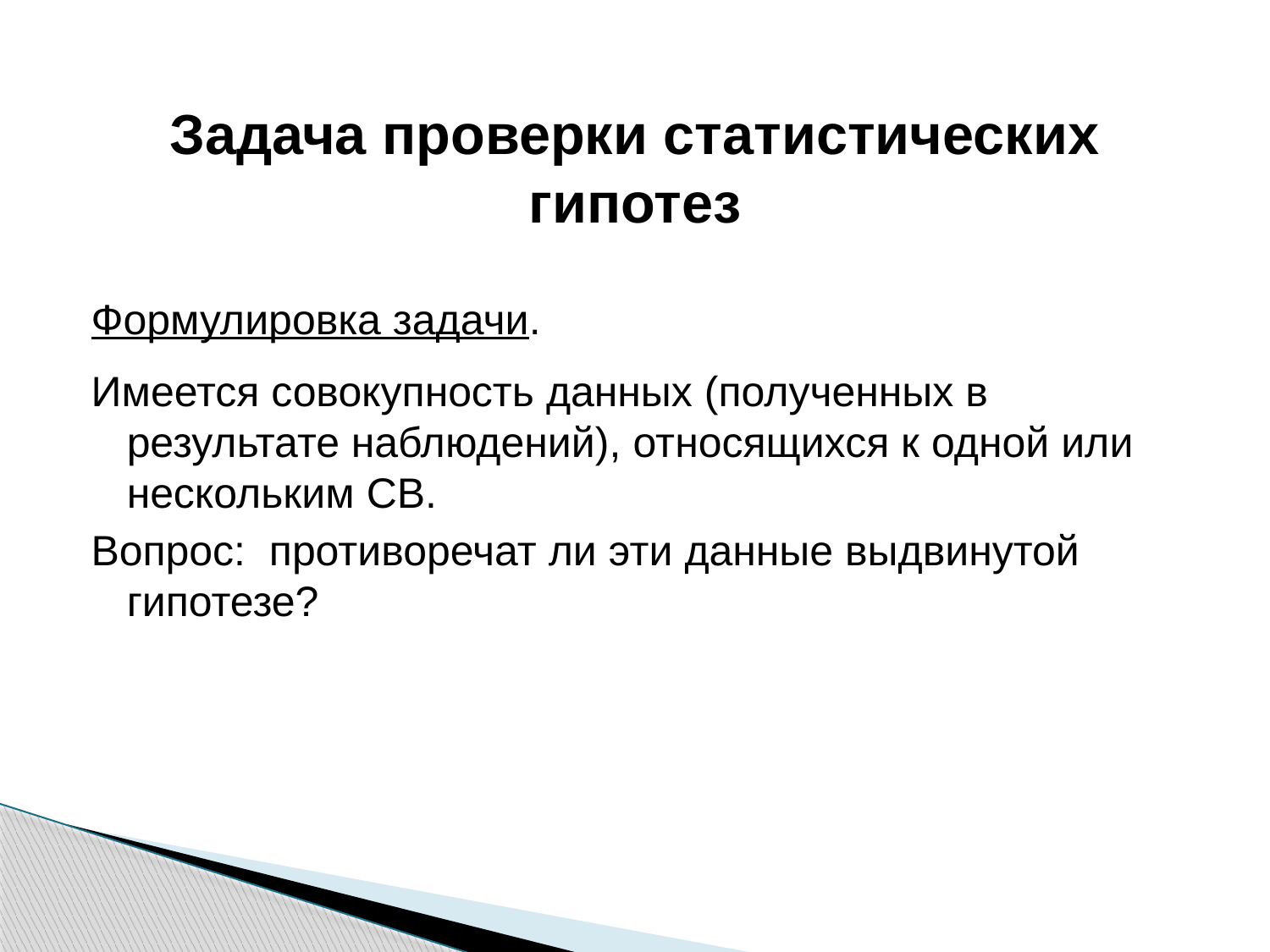

# Задача проверки статистических гипотез
Формулировка задачи.
Имеется совокупность данных (полученных в результате наблюдений), относящихся к одной или нескольким СВ.
Вопрос:  противоречат ли эти данные выдвинутой гипотезе?